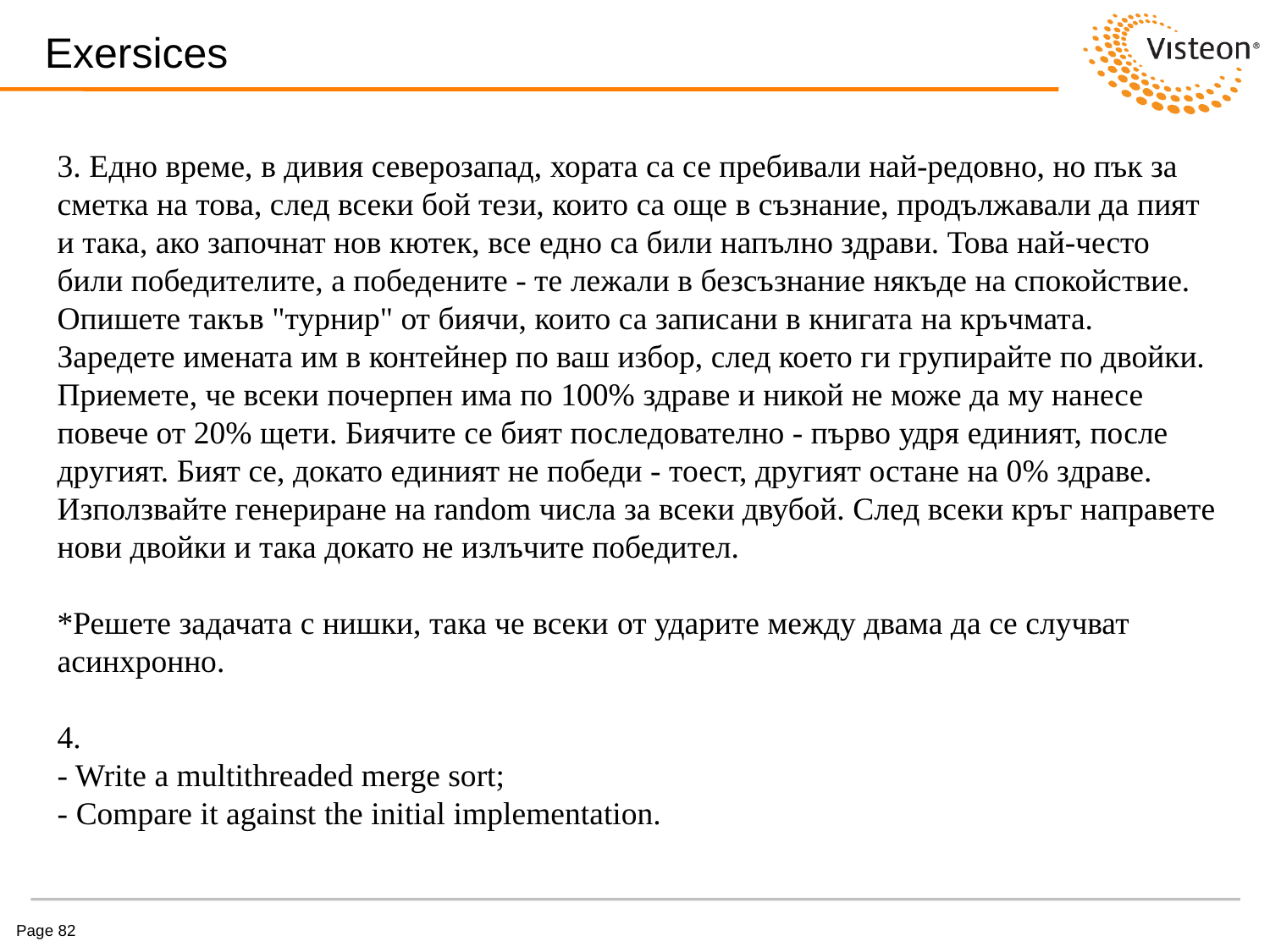

# Exersices

3. Едно време, в дивия северозапад, хората са се пребивали най-редовно, но пък за сметка на това, след всеки бой тези, които са още в съзнание, продължавали да пият и така, ако започнат нов кютек, все едно са били напълно здрави. Това най-често били победителите, а победените - те лежали в безсъзнание някъде на спокойствие. Опишете такъв "турнир" от биячи, които са записани в книгата на кръчмата. Заредете имената им в контейнер по ваш избор, след което ги групирайте по двойки. Приемете, че всеки почерпeн има по 100% здраве и никой не може да му нанесе повече от 20% щети. Биячите се бият последователно - първо удря единият, после другият. Бият се, докато единият не победи - тоест, другият остане на 0% здраве. Използвайте генериране на random числа за всеки двубой. След всеки кръг направете нови двойки и така докато не излъчите победител.

*Решете задачата с нишки, така че всеки от ударите между двама да се случват асинхронно.

4.
- Write a multithreaded merge sort;
- Compare it against the initial implementation.
Page 82